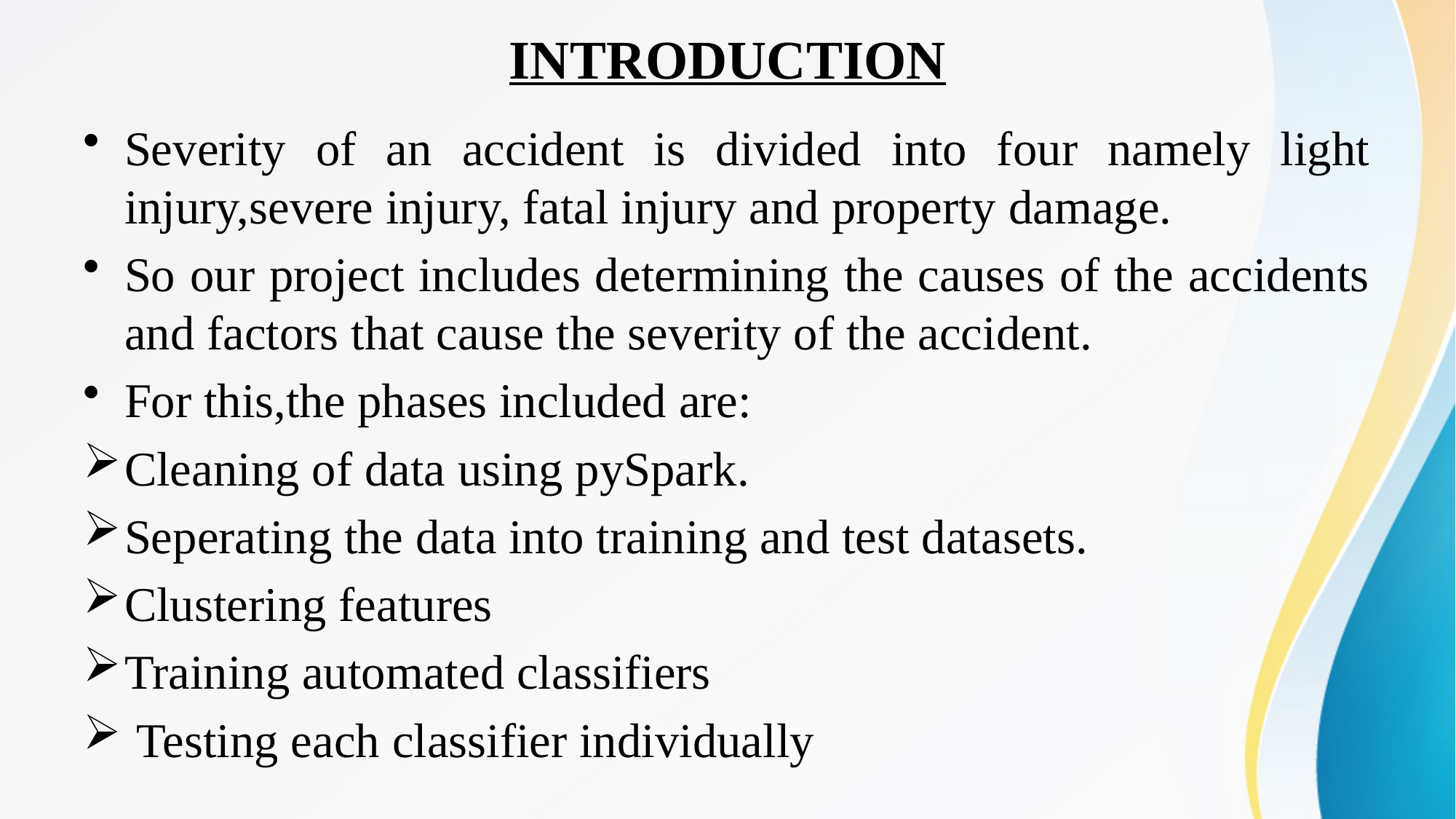

# INTRODUCTION
Severity of an accident is divided into four namely light injury,severe injury, fatal injury and property damage.
So our project includes determining the causes of the accidents and factors that cause the severity of the accident.
For this,the phases included are:
Cleaning of data using pySpark.
Seperating the data into training and test datasets.
Clustering features
Training automated classifiers
 Testing each classifier individually